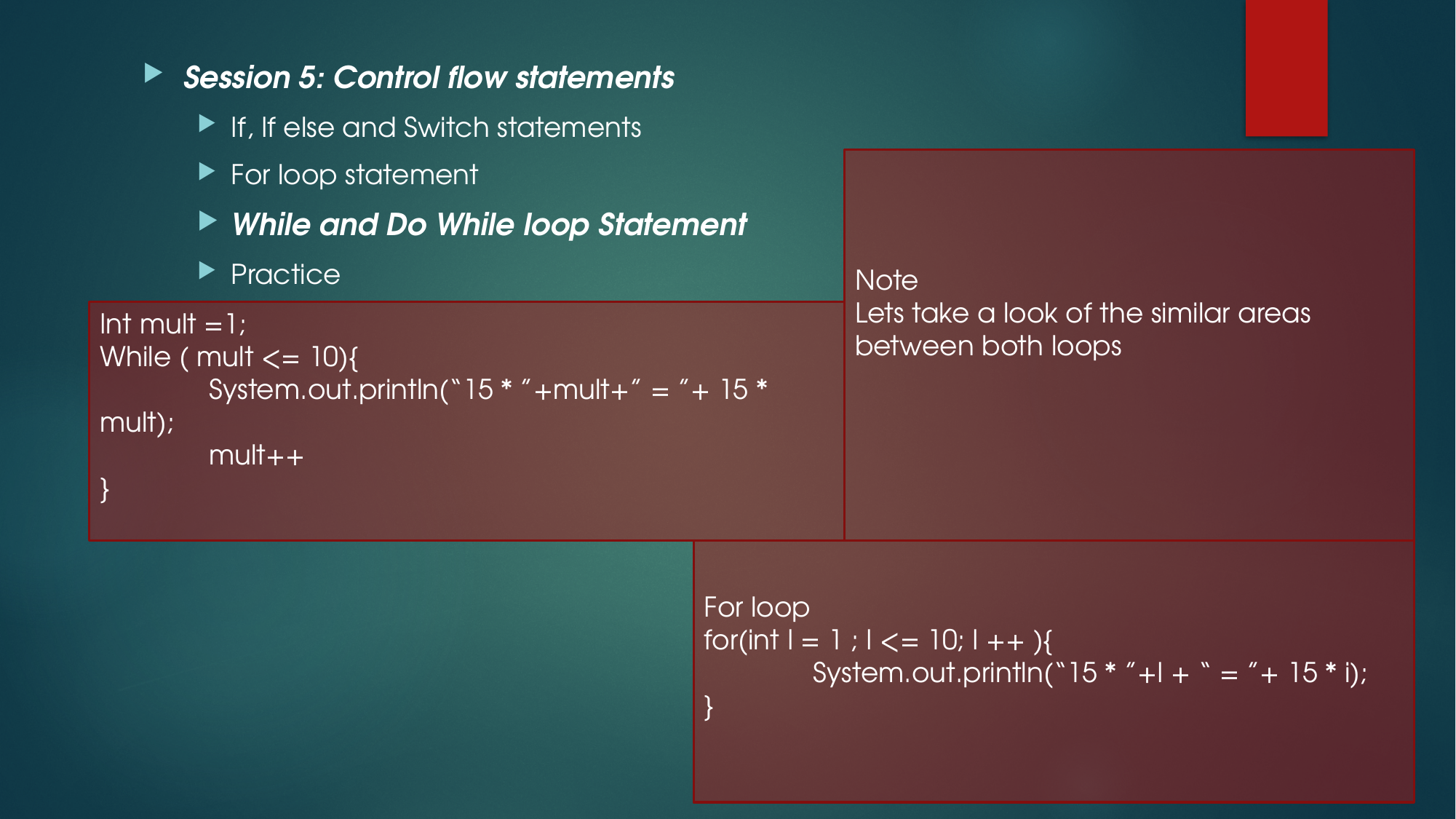

Session 5: Control flow statements
If, If else and Switch statements
For loop statement
While and Do While loop Statement
Practice

Note
Lets take a look of the similar areas between both loops

Int mult =1;
While ( mult <= 10){
	System.out.println(“15 * ”+mult+” = ”+ 15 * mult);
	mult++
}

For loop
for(int I = 1 ; I <= 10; I ++ ){
	System.out.println(“15 * ”+I + “ = ”+ 15 * i);
}